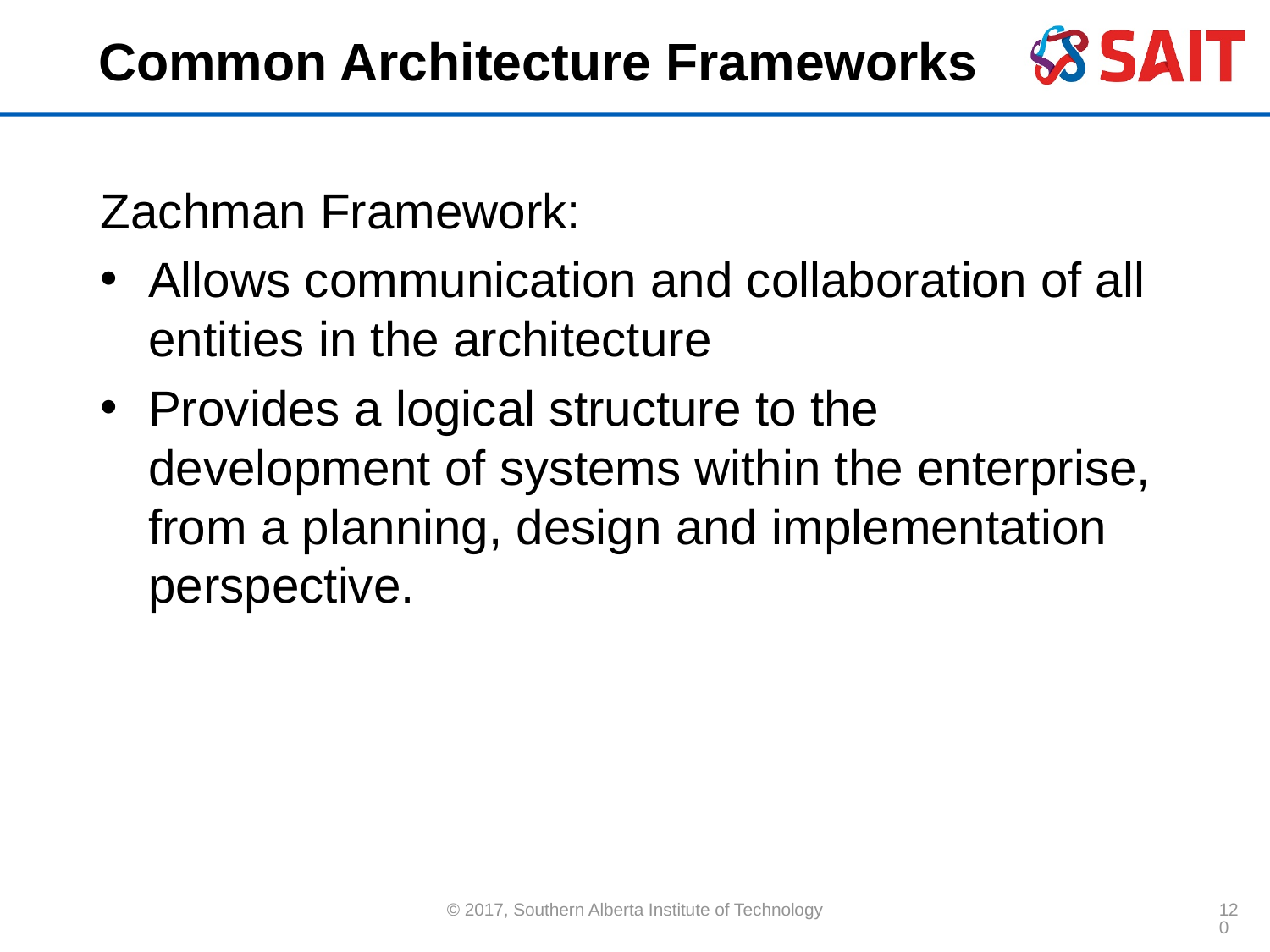

# Common Architecture Frameworks
Zachman Framework:
Allows communication and collaboration of all entities in the architecture
Provides a logical structure to the development of systems within the enterprise, from a planning, design and implementation perspective.